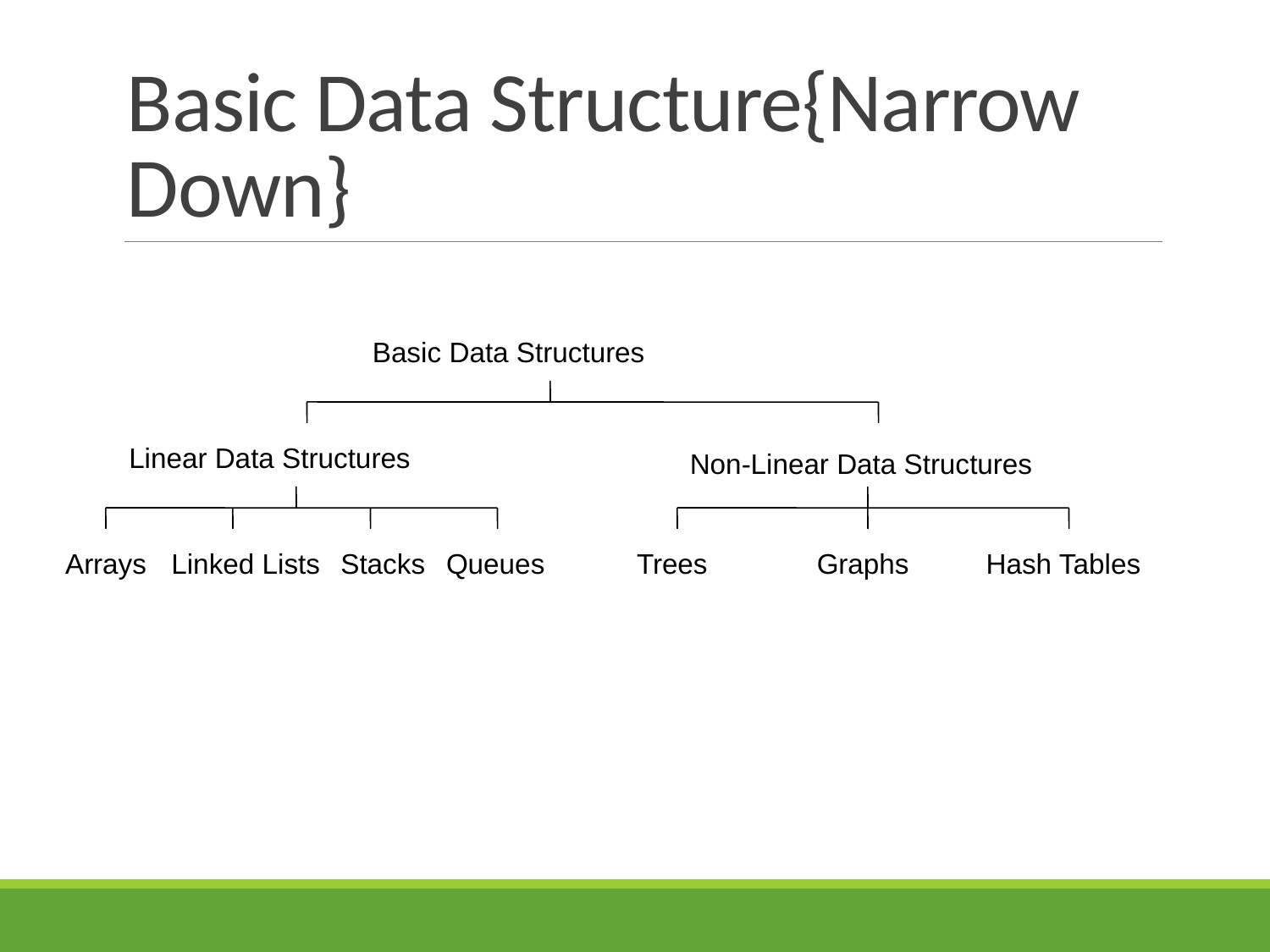

# Basic Data Structure{Narrow Down}
Basic Data Structures

Linear Data Structures
Non-Linear Data Structures

Arrays
Linked Lists
Stacks
Queues
Trees
Graphs
Hash Tables